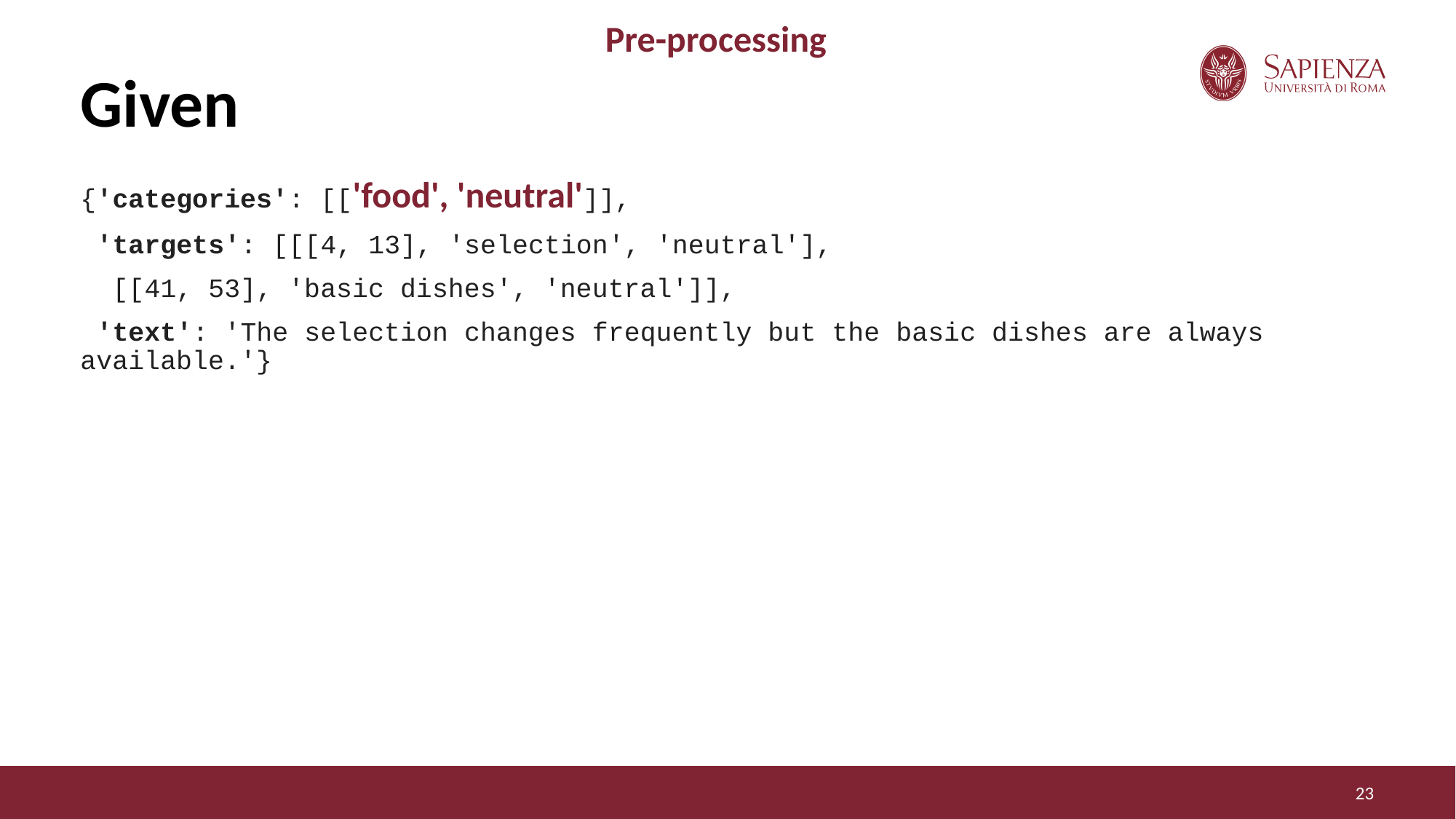

Pre-processing
# Given
{'categories': [['food', 'neutral']],
 'targets': [[[4, 13], 'selection', 'neutral'],
  [[41, 53], 'basic dishes', 'neutral']],
 'text': 'The selection changes frequently but the basic dishes are always available.'}
23